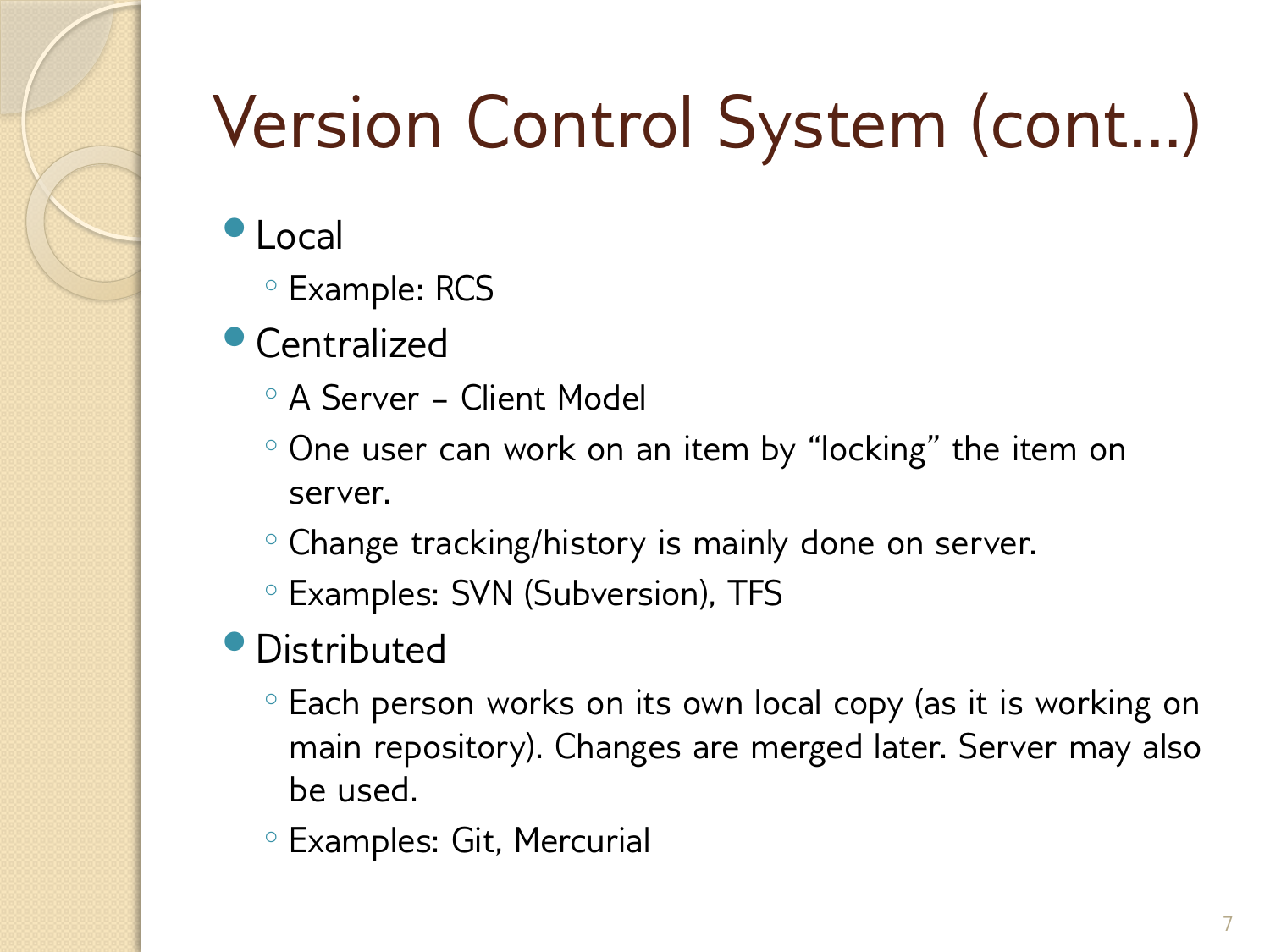

# Version Control System (cont…)
Local
Example: RCS
Centralized
A Server – Client Model
One user can work on an item by “locking” the item on server.
Change tracking/history is mainly done on server.
Examples: SVN (Subversion), TFS
Distributed
Each person works on its own local copy (as it is working on main repository). Changes are merged later. Server may also be used.
Examples: Git, Mercurial

7